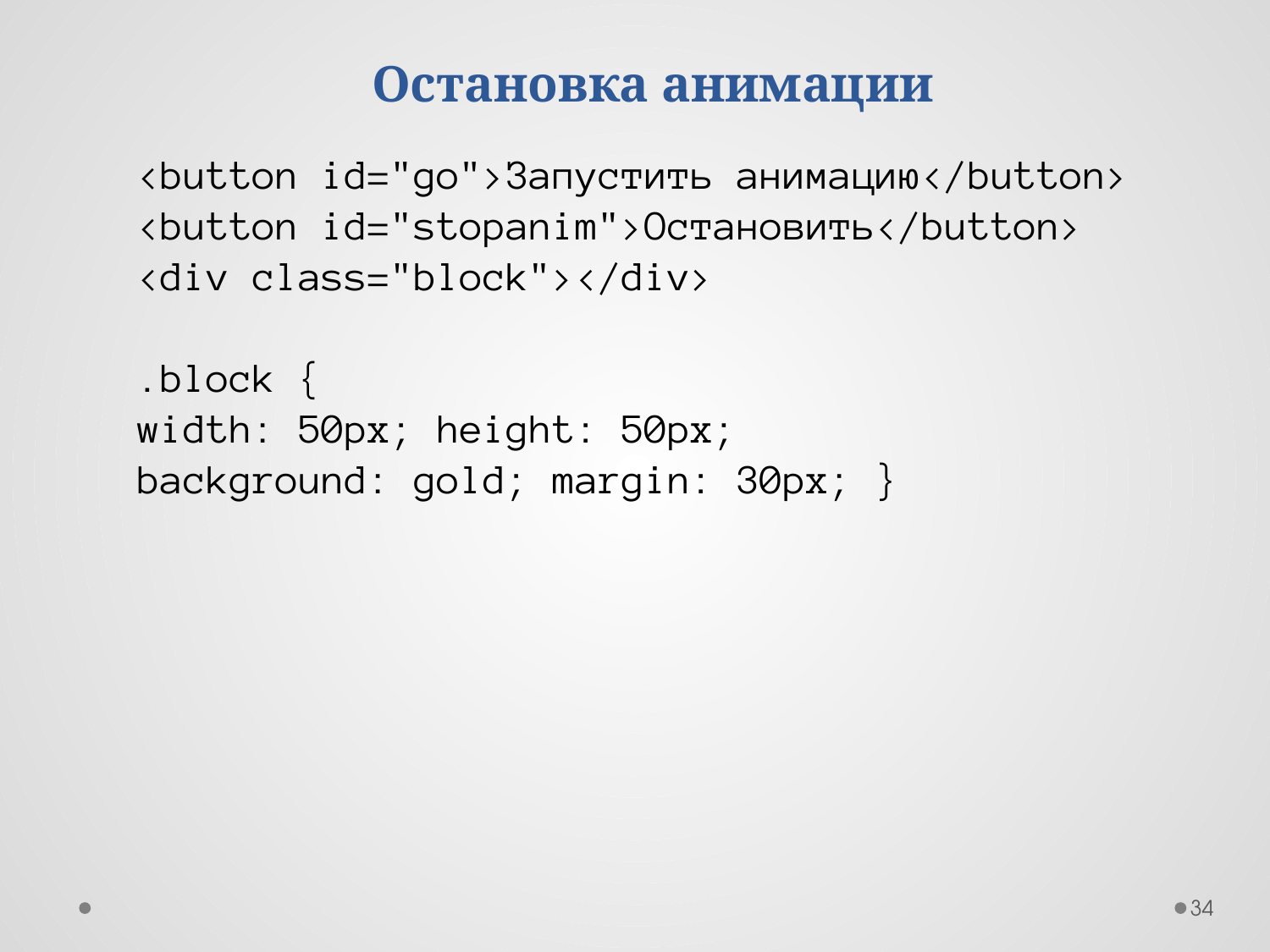

Остановка анимации
<button id="go">Запустить анимацию</button>
<button id="stopanim">Остановить</button>
<div class="block"></div>

.block {
width: 50px; height: 50px;
background: gold; margin: 30px; }
34